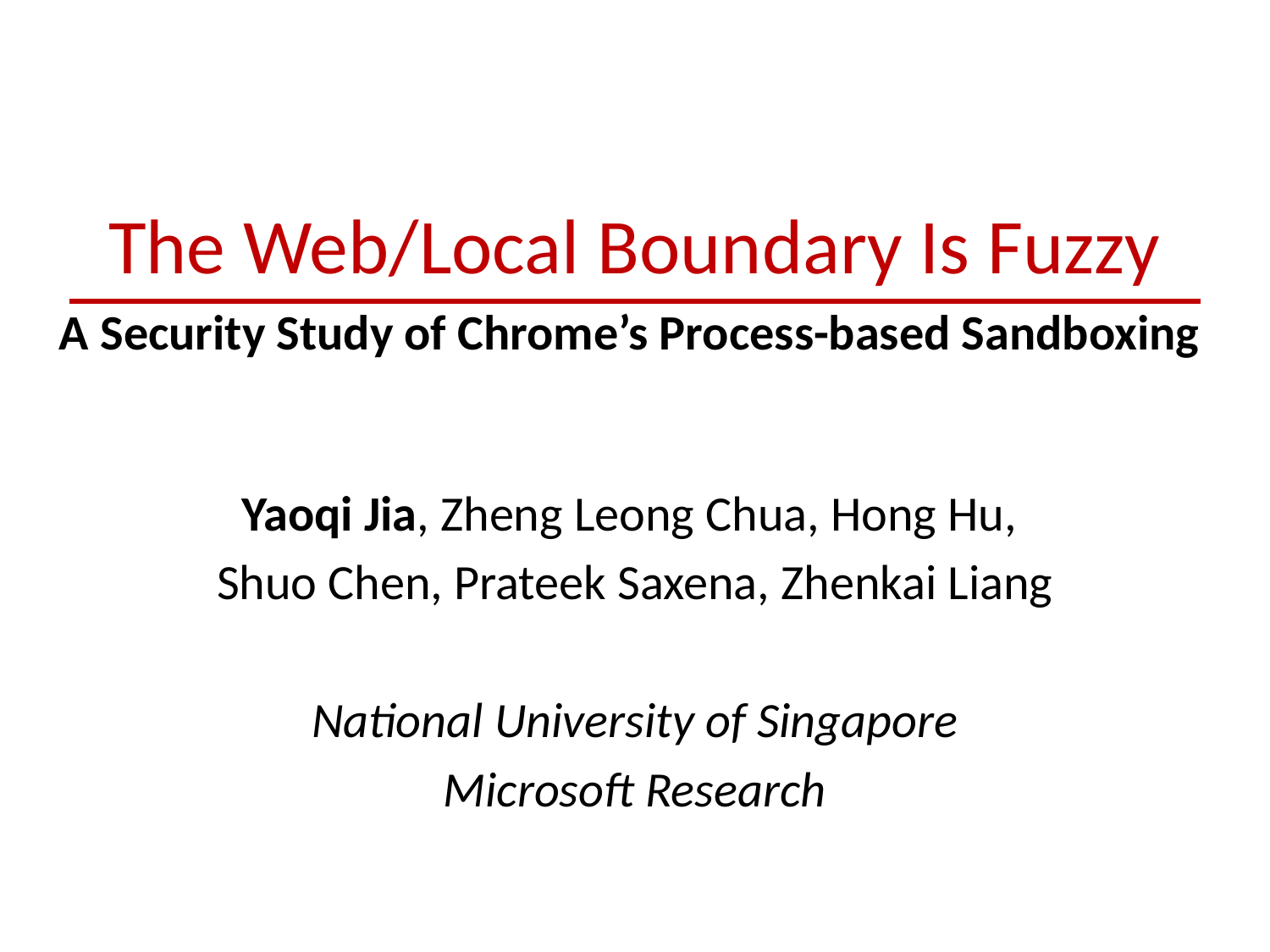

# The Web/Local Boundary Is Fuzzy A Security Study of Chrome’s Process-based Sandboxing
Yaoqi Jia, Zheng Leong Chua, Hong Hu,
Shuo Chen, Prateek Saxena, Zhenkai Liang

National University of Singapore
Microsoft Research